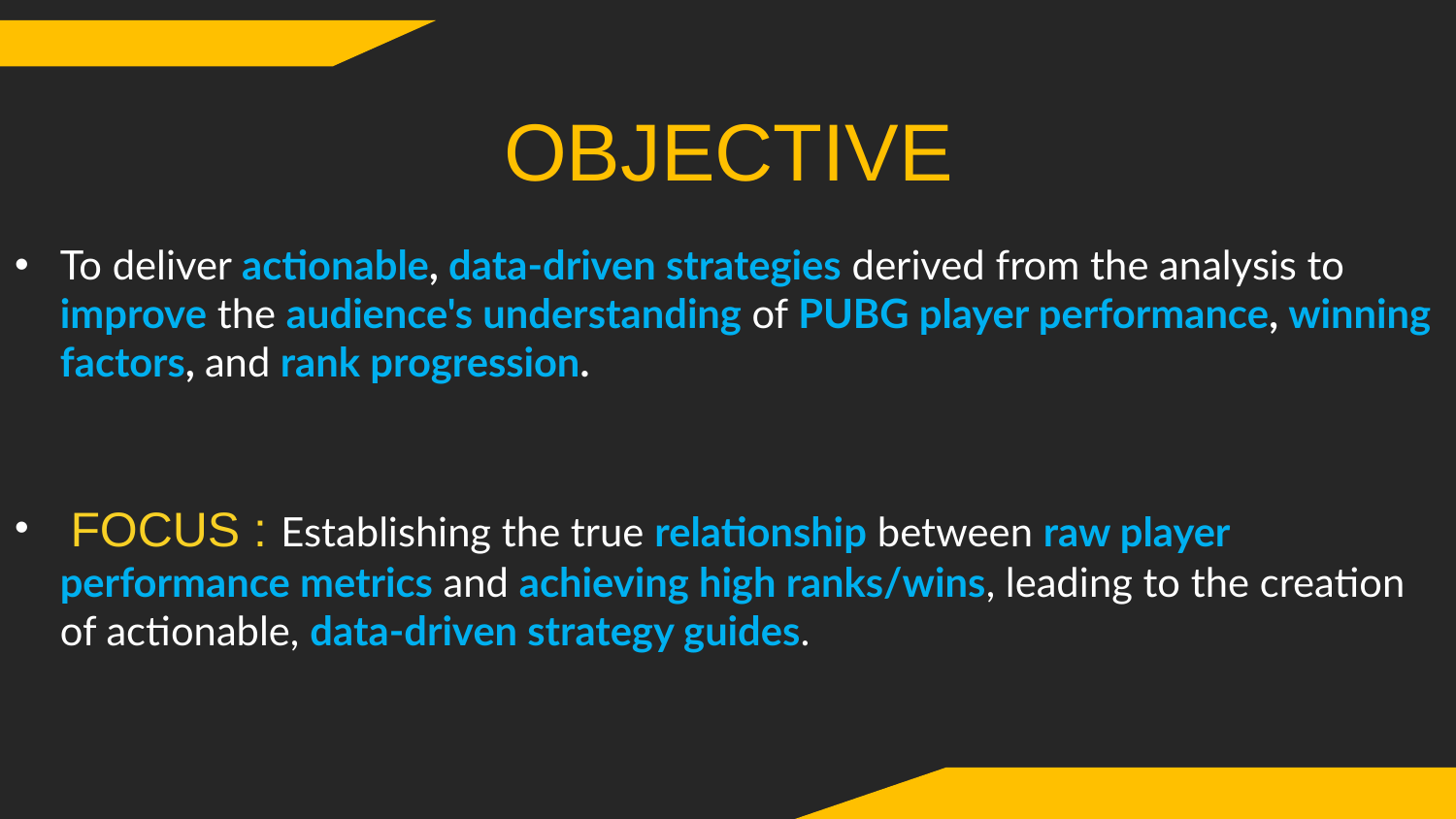

# OBJECTIVE
To deliver actionable, data-driven strategies derived from the analysis to improve the audience's understanding of PUBG player performance, winning factors, and rank progression.

 FOCUS : Establishing the true relationship between raw player performance metrics and achieving high ranks/wins, leading to the creation of actionable, data-driven strategy guides.